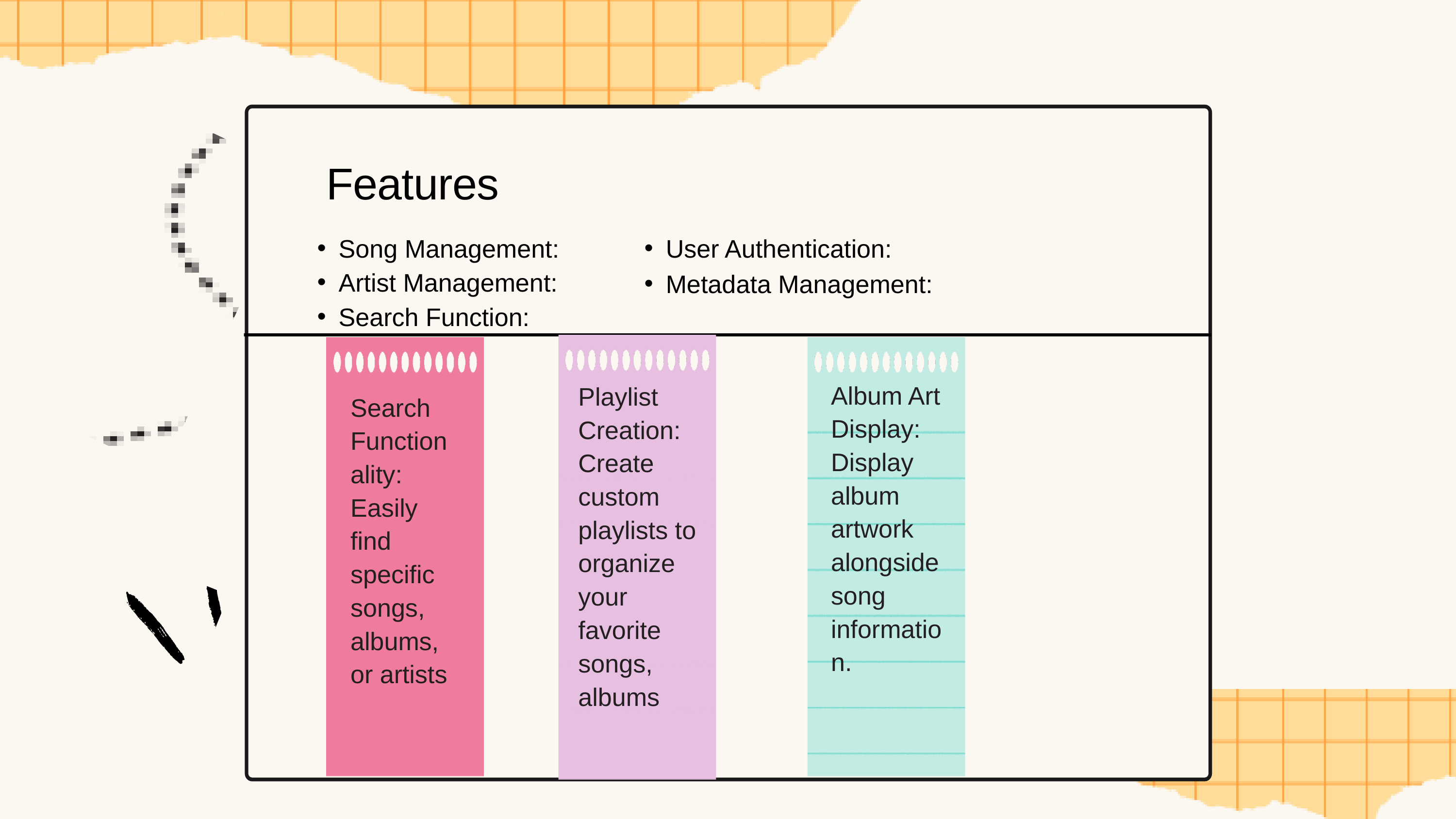

Features
User Authentication:
Metadata Management:
Song Management:
Artist Management:
Search Function:

Album Art Display: Display album artwork alongside song information.
Playlist Creation: Create custom playlists to organize your favorite songs, albums
Search Functionality: Easily find specific songs, albums, or artists